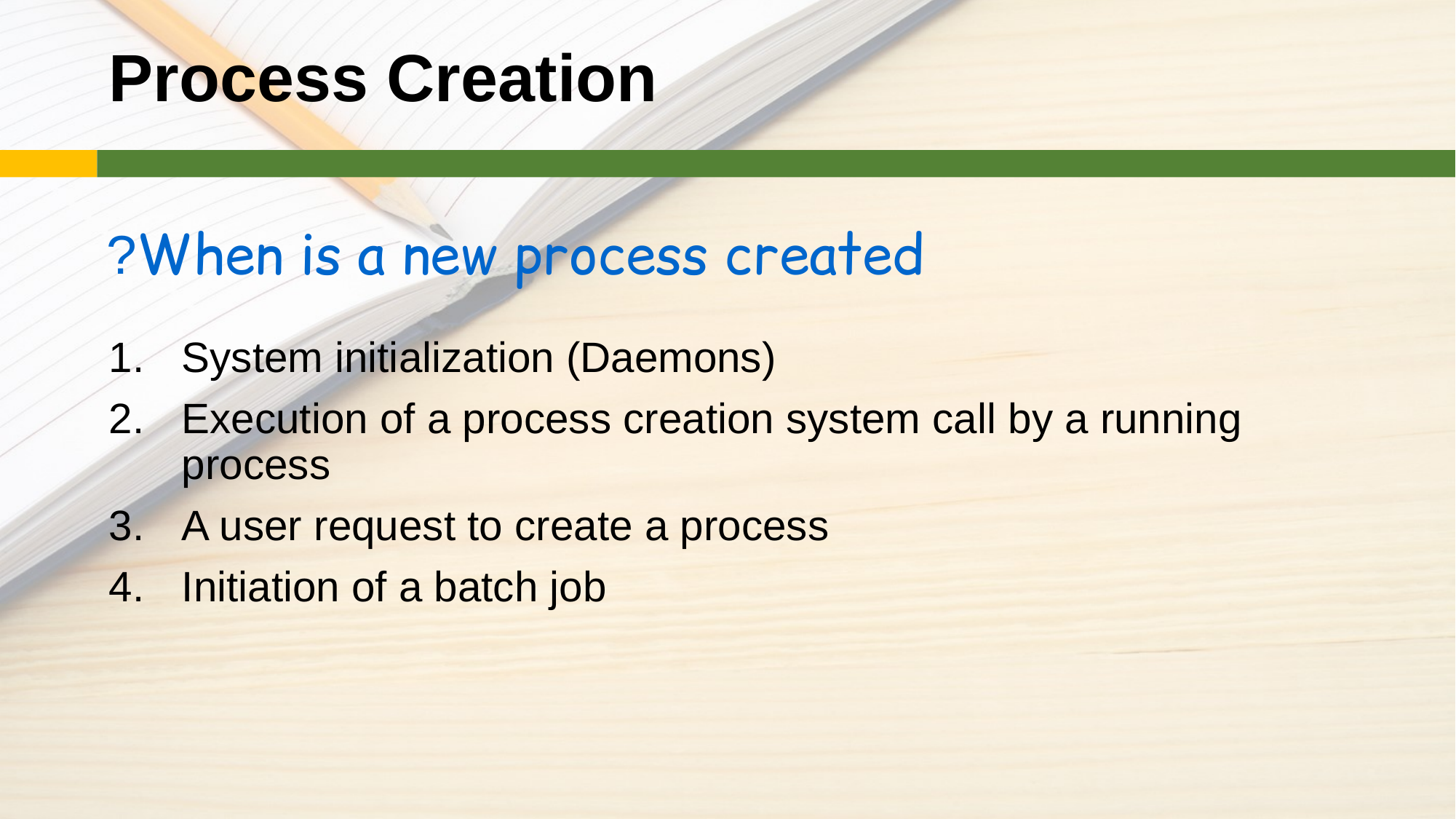

# Process Creation
When is a new process created?
System initialization (Daemons)
Execution of a process creation system call by a running process
A user request to create a process
Initiation of a batch job